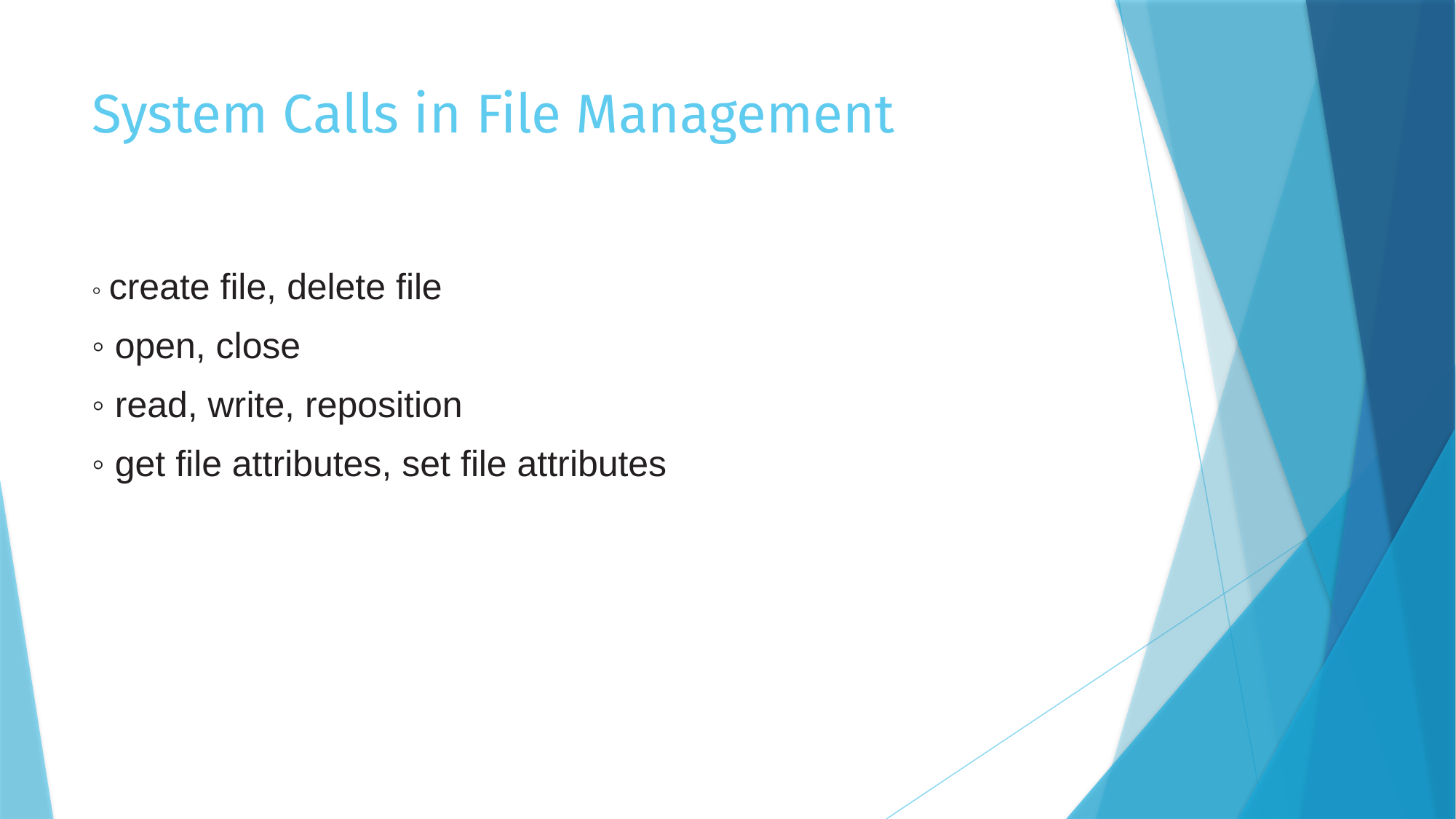

# System Calls in File Management
◦ create file, delete file
◦ open, close
◦ read, write, reposition
◦ get file attributes, set file attributes